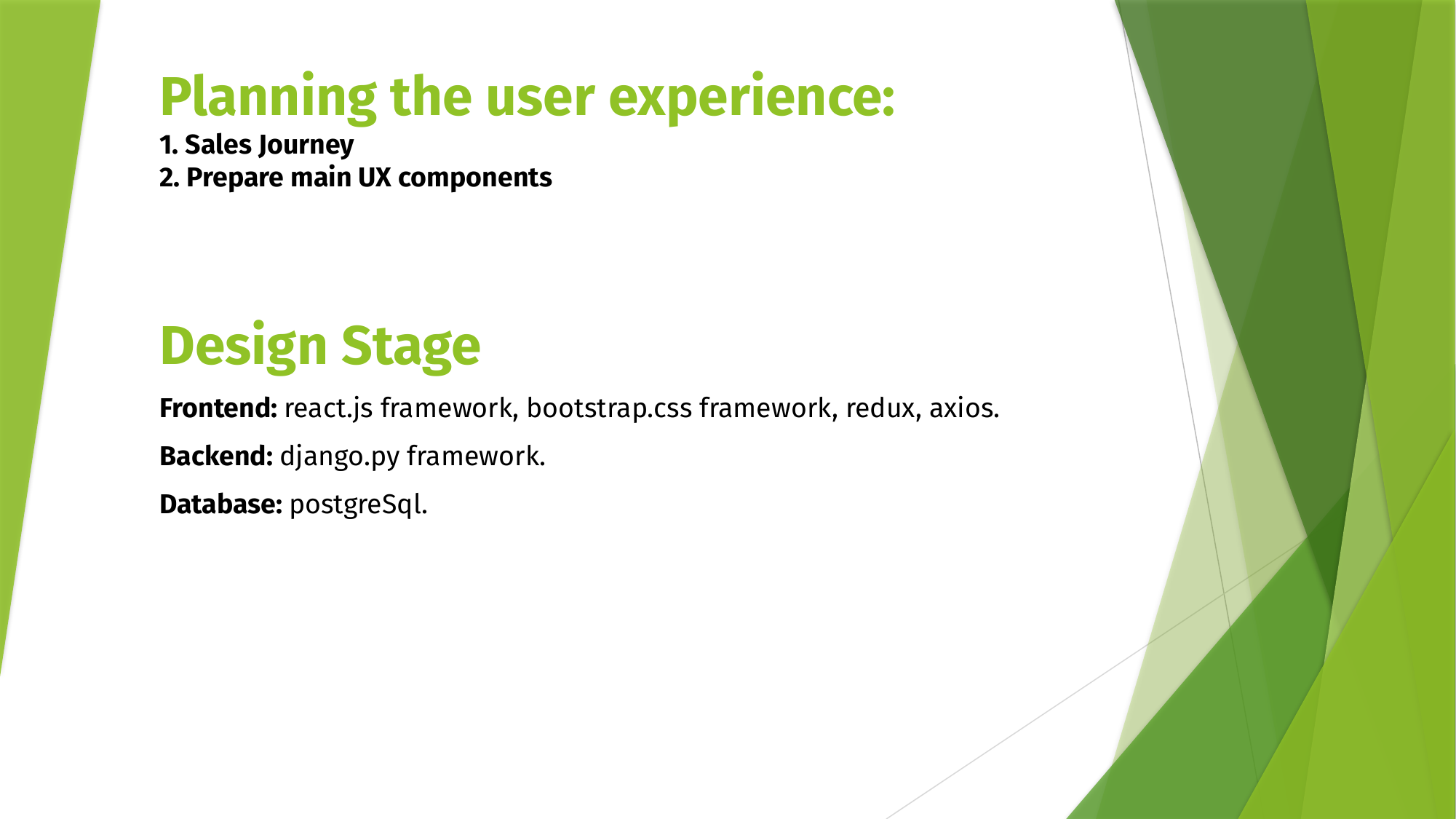

# Planning the user experience: 1. Sales Journey 2. Prepare main UX components
Design Stage
Frontend: react.js framework, bootstrap.css framework, redux, axios.
Backend: django.py framework.
Database: postgreSql.